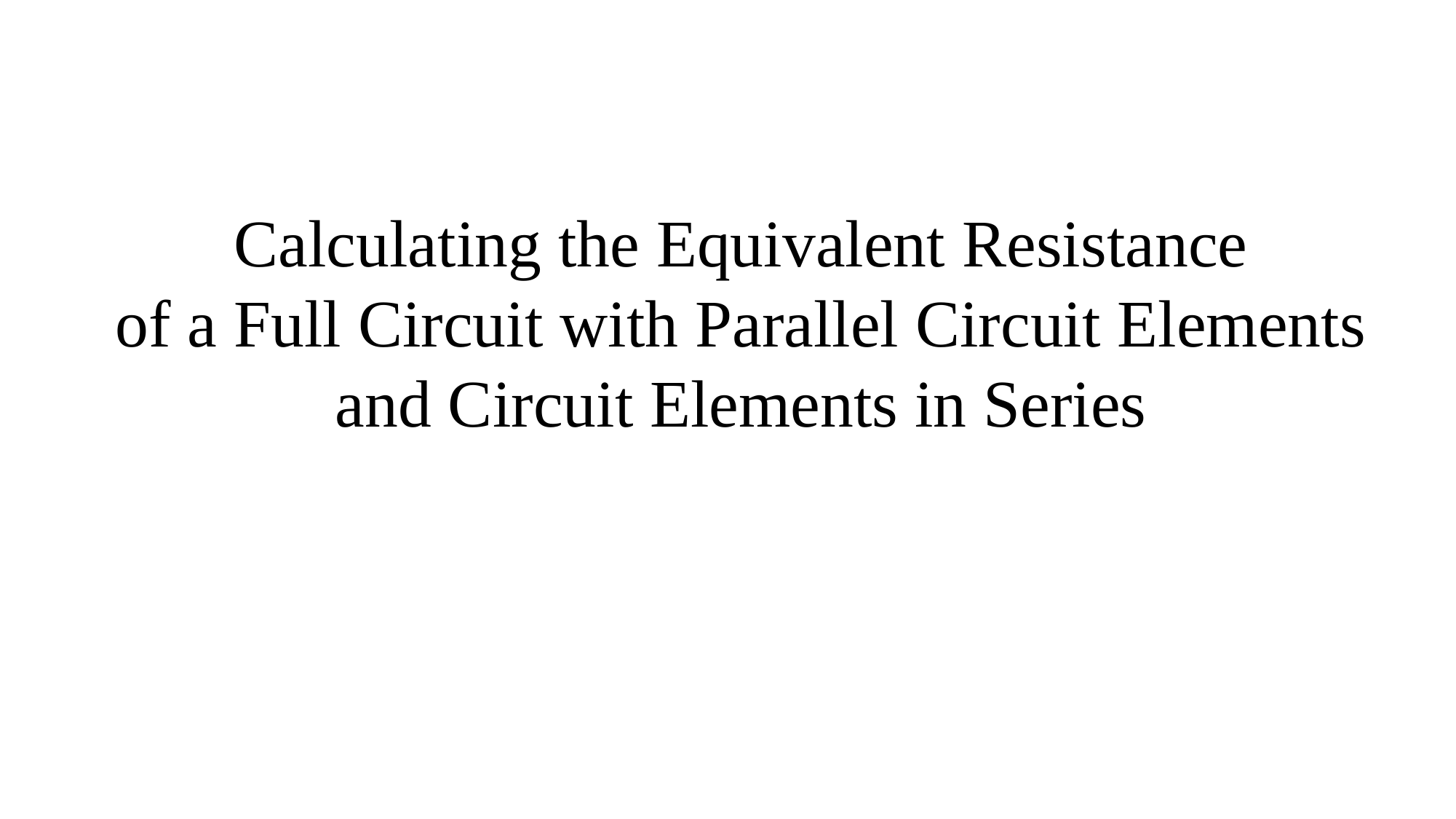

# Calculating the Equivalent Resistance of a Full Circuit with Parallel Circuit Elements and Circuit Elements in Series